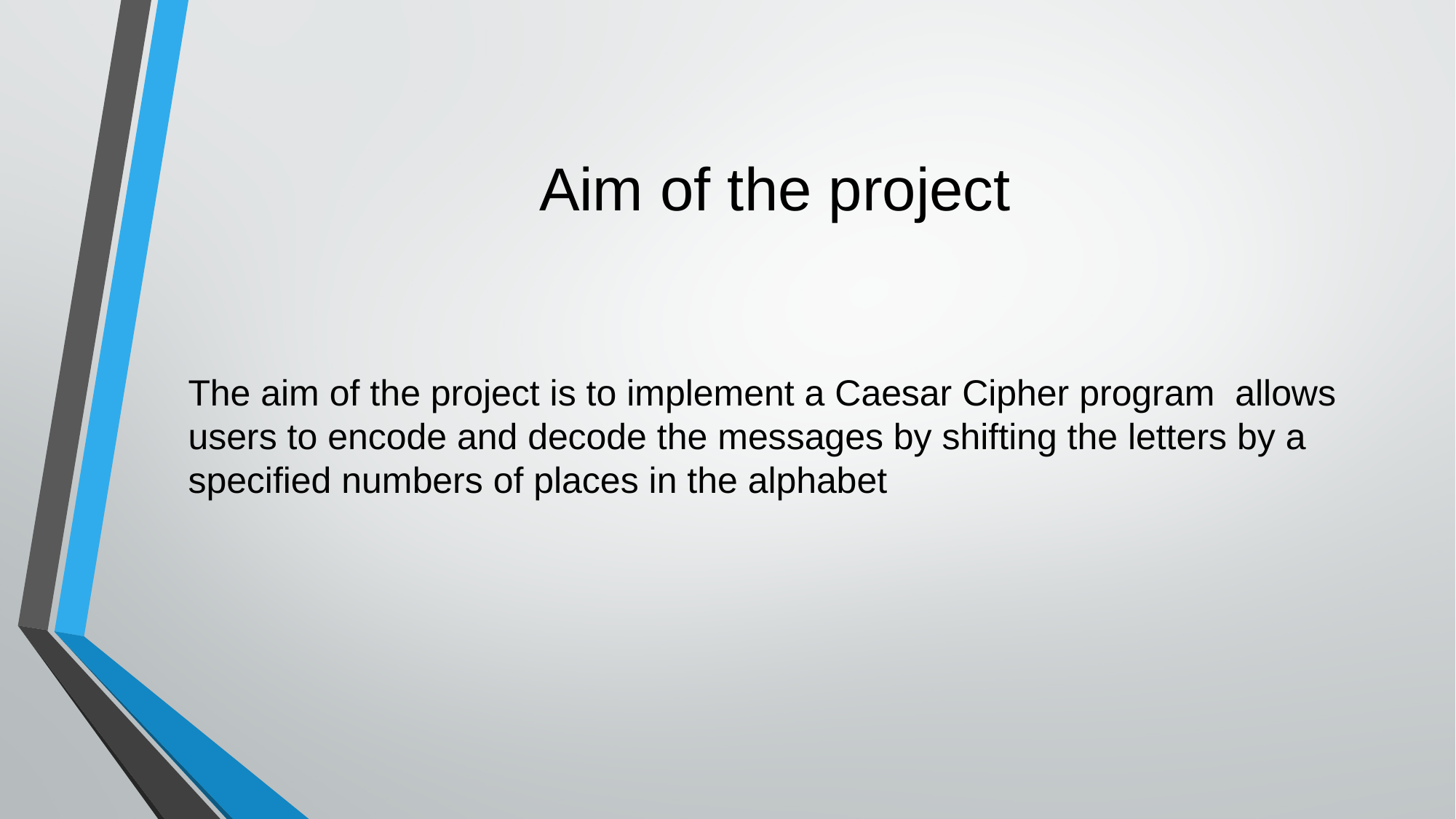

# Aim of the project
The aim of the project is to implement a Caesar Cipher program  allows users to encode and decode the messages by shifting the letters by a specified numbers of places in the alphabet